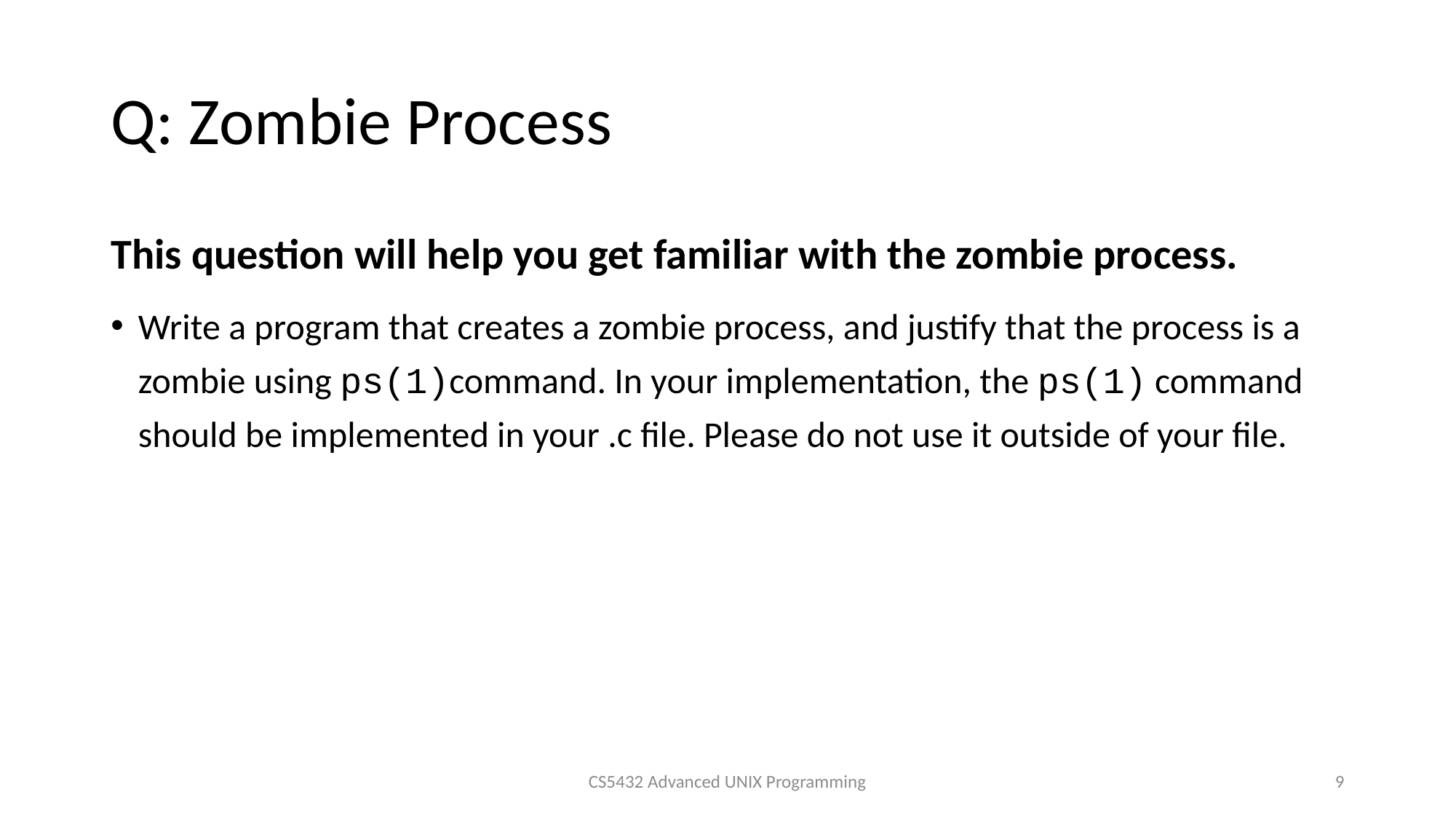

# Q: Zombie Process
This question will help you get familiar with the zombie process.
Write a program that creates a zombie process, and justify that the process is a zombie using ps(1)command. In your implementation, the ps(1) command should be implemented in your .c file. Please do not use it outside of your file.
CS5432 Advanced UNIX Programming
9